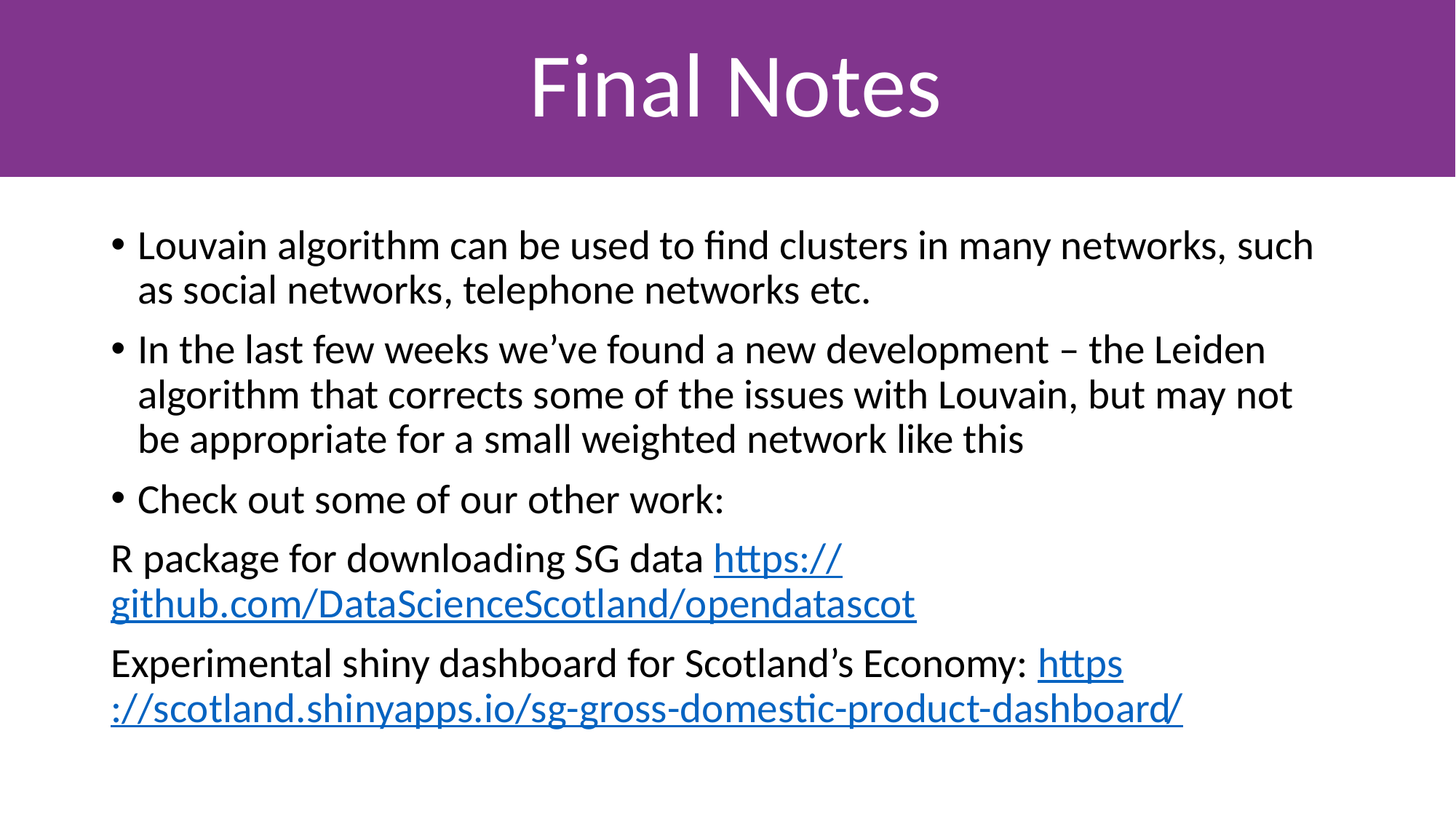

Final Notes

Louvain algorithm can be used to find clusters in many networks, such as social networks, telephone networks etc.
In the last few weeks we’ve found a new development – the Leiden algorithm that corrects some of the issues with Louvain, but may not be appropriate for a small weighted network like this
Check out some of our other work:
R package for downloading SG data https://github.com/DataScienceScotland/opendatascot
Experimental shiny dashboard for Scotland’s Economy: https://scotland.shinyapps.io/sg-gross-domestic-product-dashboard/